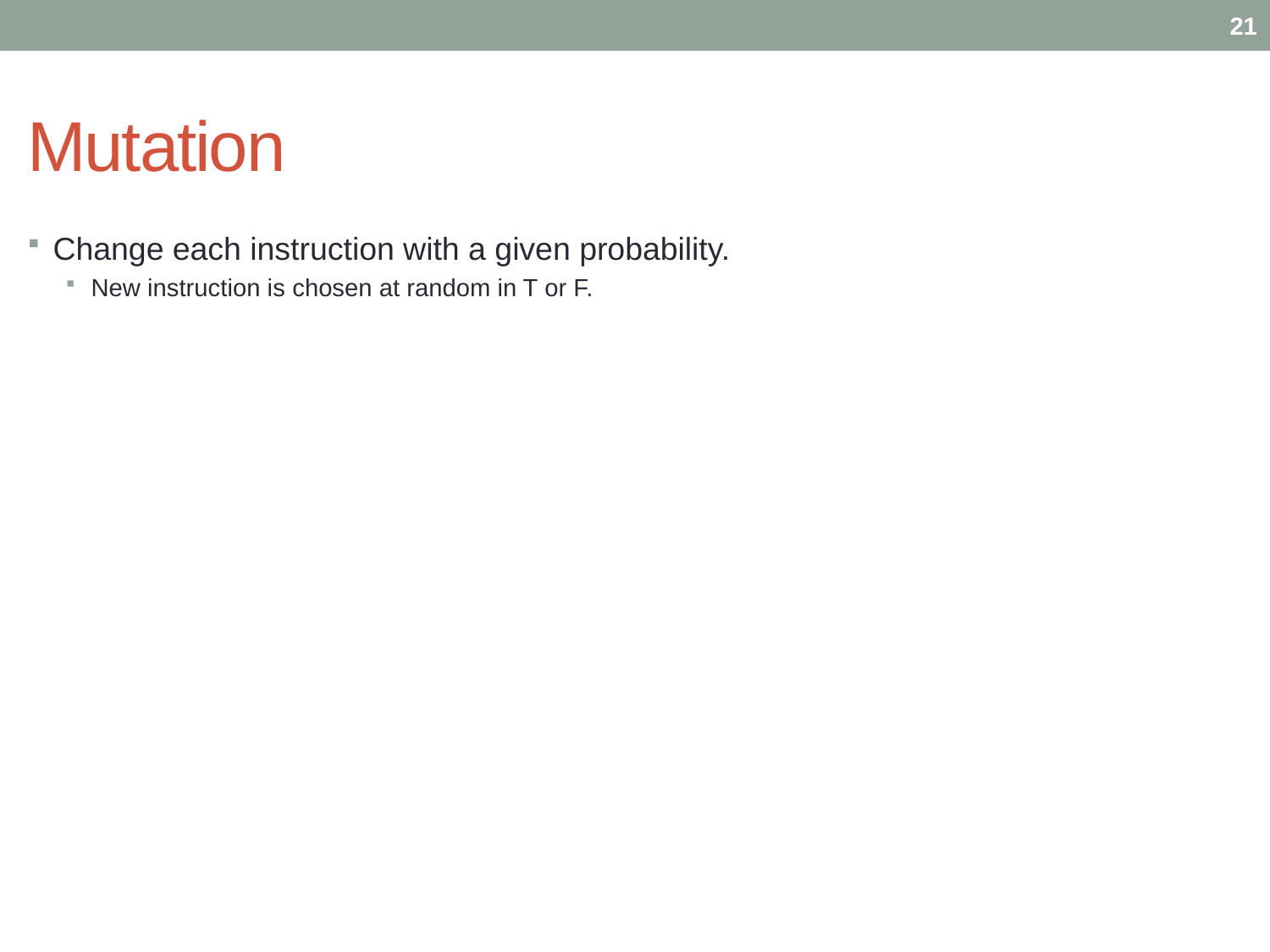

21
# Mutation
Change each instruction with a given probability.
New instruction is chosen at random in T or F.